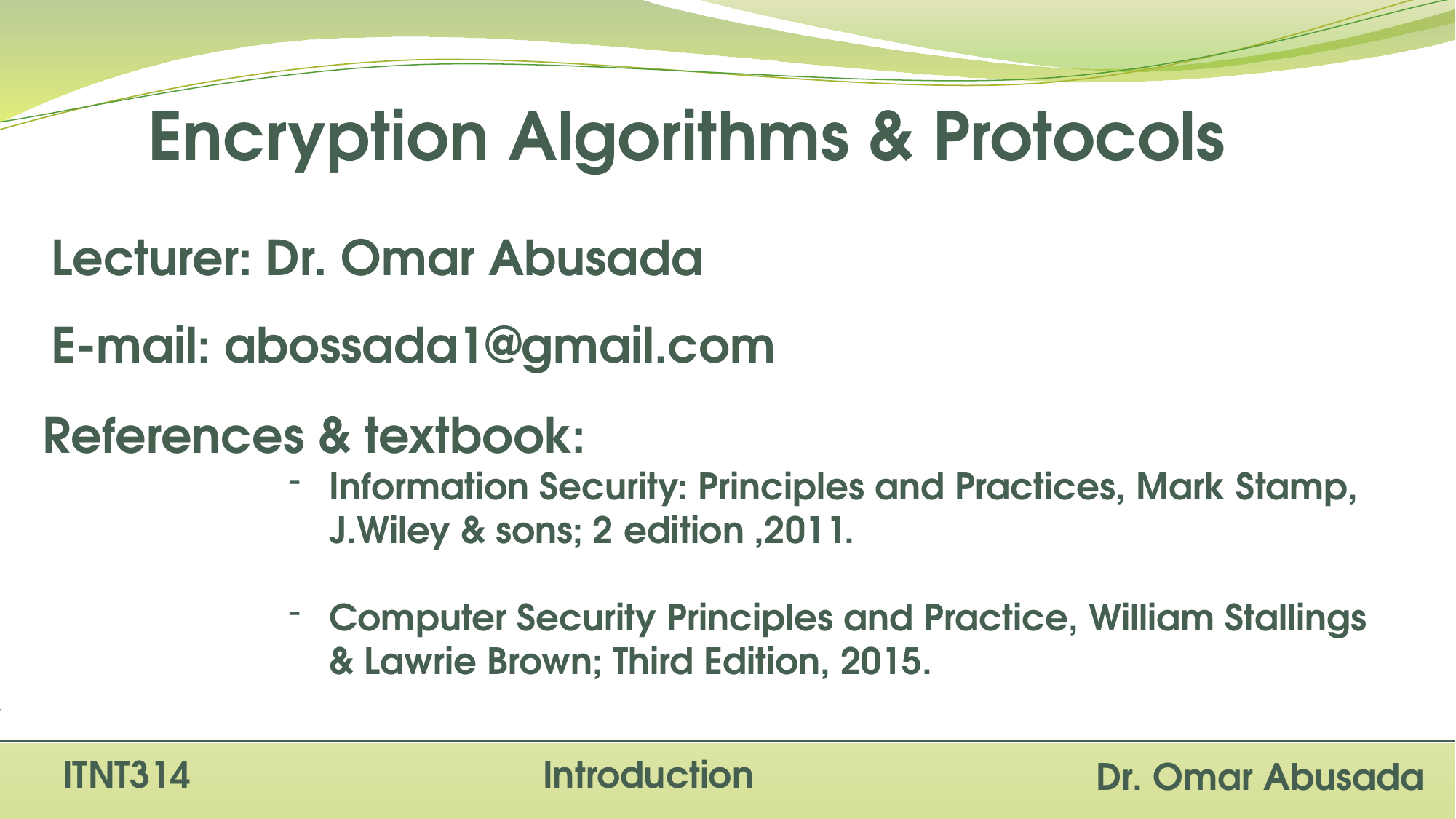

Encryption Algorithms & Protocols
Lecturer: Dr. Omar Abusada
E-mail: abossada1@gmail.com
References & textbook:
Information Security: Principles and Practices, Mark Stamp, J.Wiley & sons; 2 edition ,2011.

Computer Security Principles and Practice, William Stallings & Lawrie Brown; Third Edition, 2015.
Introduction

ITNT314

Dr. Omar Abusada